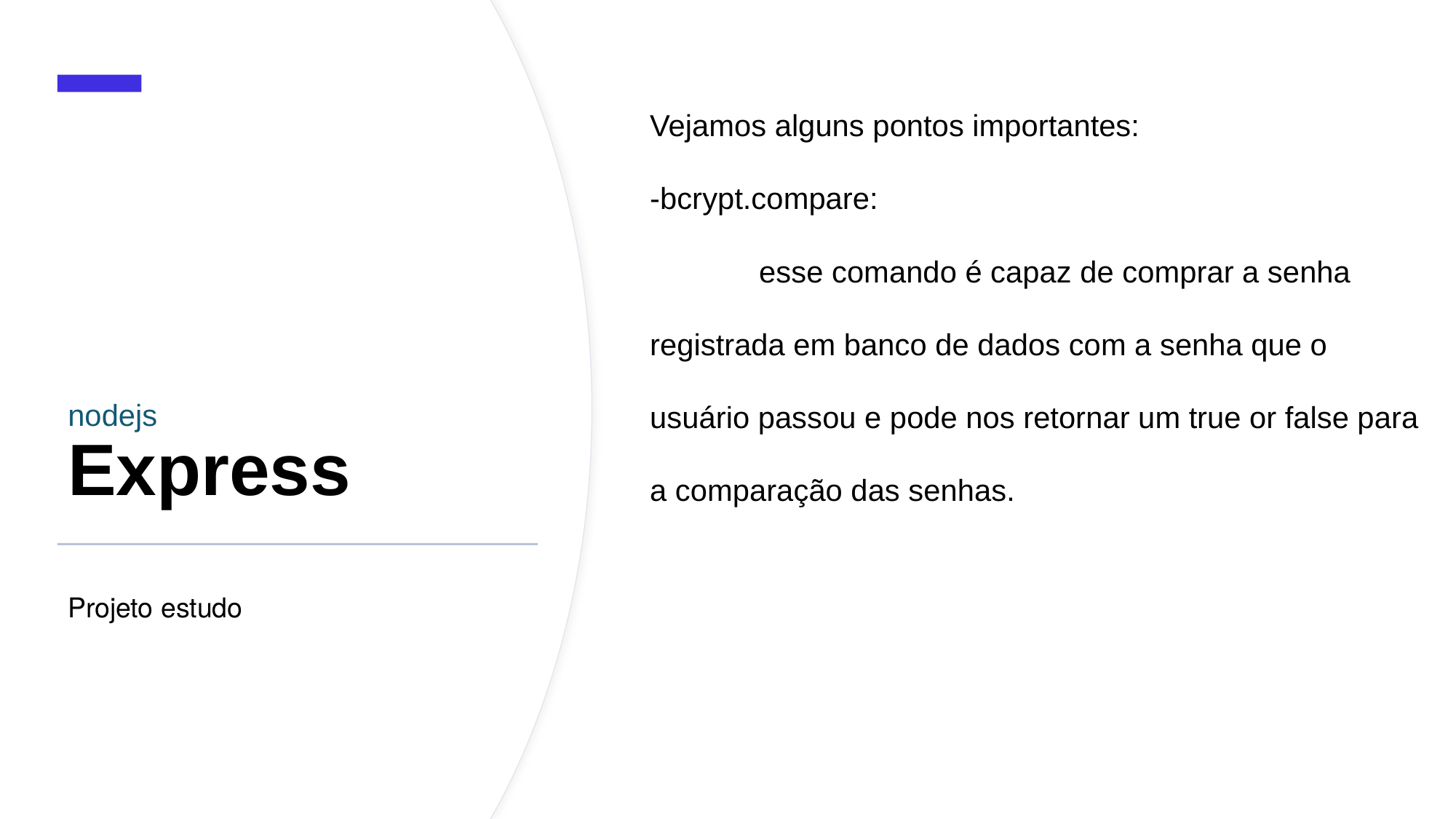

Vejamos alguns pontos importantes:
-bcrypt.compare:
	esse comando é capaz de comprar a senha registrada em banco de dados com a senha que o usuário passou e pode nos retornar um true or false para a comparação das senhas.
# nodejs Express

Projeto estudo